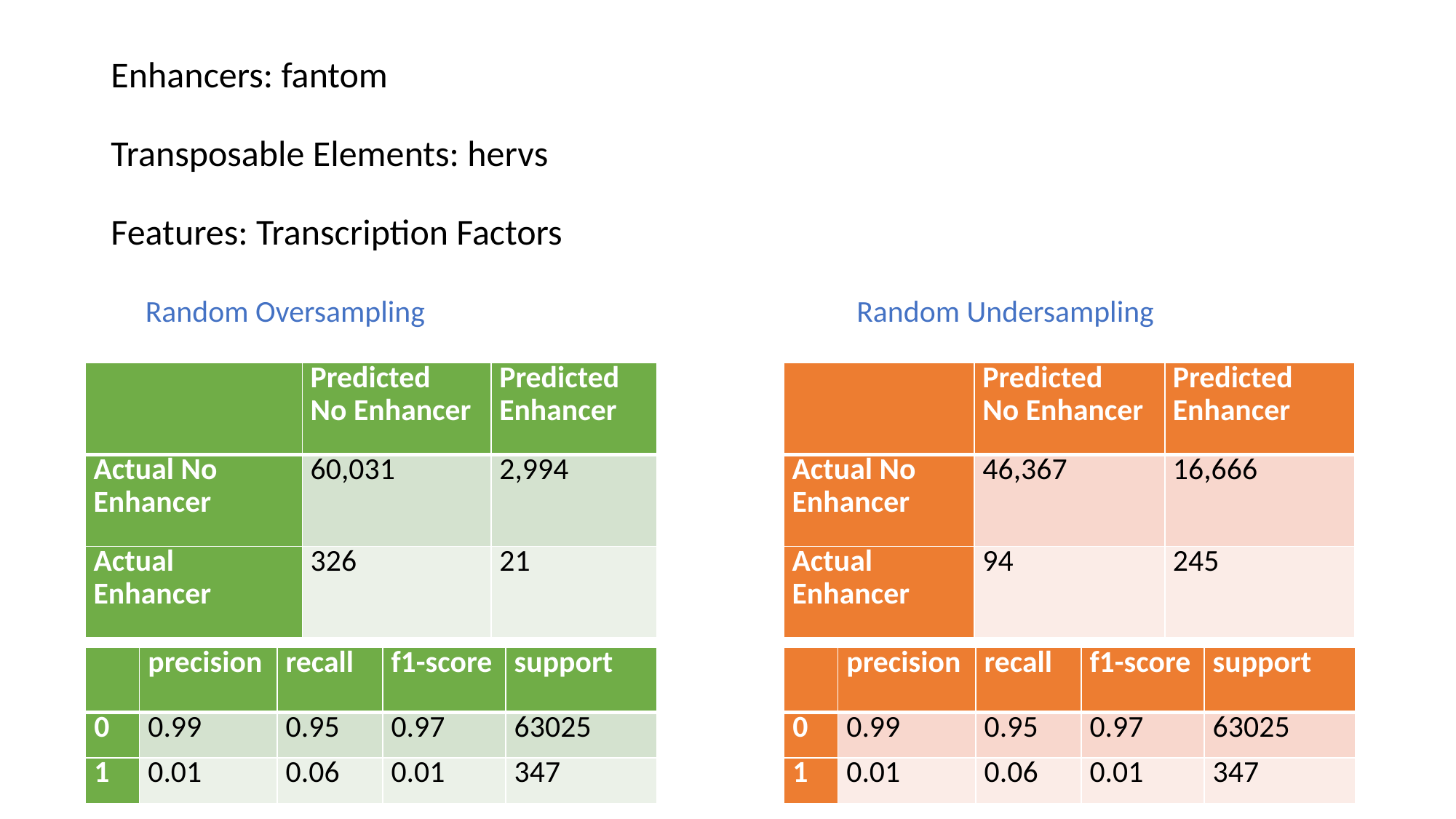

# Enhancers: fantom Transposable Elements: hervs Features: Transcription Factors
Random Oversampling
Random Undersampling
|  | Predicted No Enhancer | Predicted Enhancer |
| --- | --- | --- |
| Actual No Enhancer | 60,031 | 2,994 |
| Actual Enhancer | 326 | 21 |
|  | Predicted No Enhancer | Predicted Enhancer |
| --- | --- | --- |
| Actual No Enhancer | 46,367 | 16,666 |
| Actual Enhancer | 94 | 245 |
|  | precision | recall | f1-score | support |
| --- | --- | --- | --- | --- |
| 0 | 0.99 | 0.95 | 0.97 | 63025 |
| 1 | 0.01 | 0.06 | 0.01 | 347 |
|  | precision | recall | f1-score | support |
| --- | --- | --- | --- | --- |
| 0 | 0.99 | 0.95 | 0.97 | 63025 |
| 1 | 0.01 | 0.06 | 0.01 | 347 |